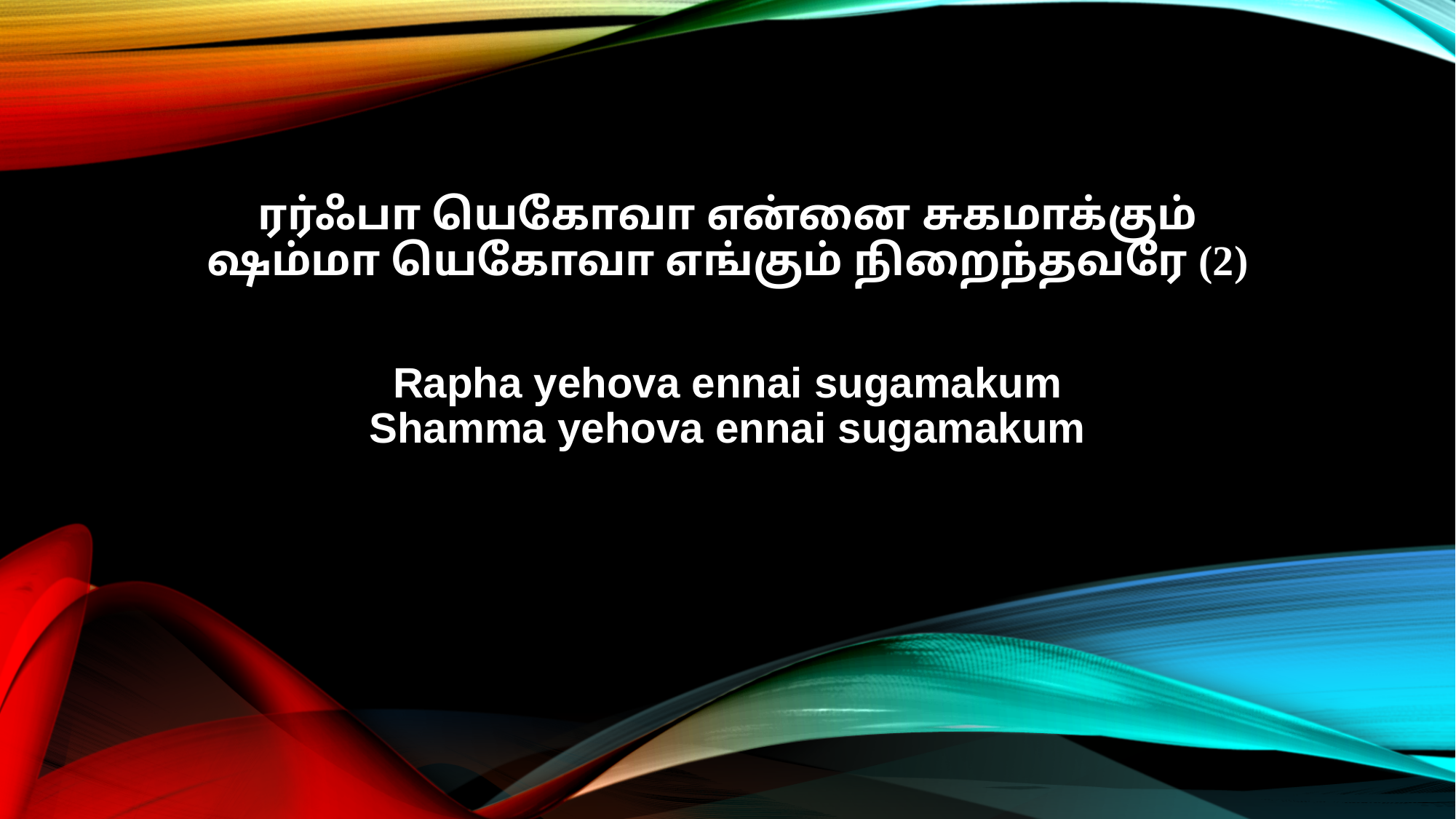

ரர்ஃபா யெகோவா என்னை சுகமாக்கும்
ஷம்மா யெகோவா எங்கும் நிறைந்தவரே (2)

Rapha yehova ennai sugamakum
Shamma yehova ennai sugamakum